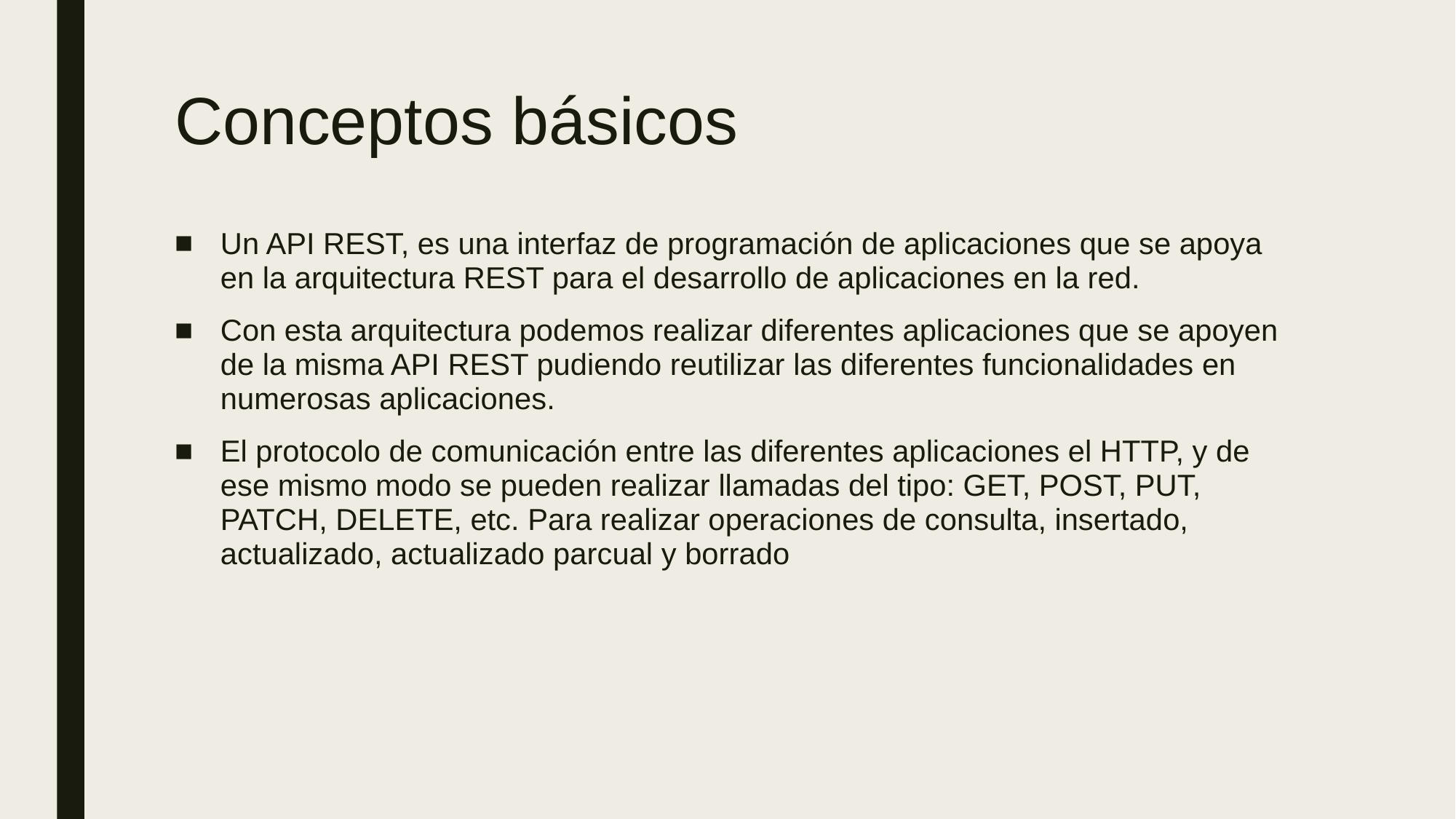

# Conceptos básicos
Un API REST, es una interfaz de programación de aplicaciones que se apoya en la arquitectura REST para el desarrollo de aplicaciones en la red.
Con esta arquitectura podemos realizar diferentes aplicaciones que se apoyen de la misma API REST pudiendo reutilizar las diferentes funcionalidades en numerosas aplicaciones.
El protocolo de comunicación entre las diferentes aplicaciones el HTTP, y de ese mismo modo se pueden realizar llamadas del tipo: GET, POST, PUT, PATCH, DELETE, etc. Para realizar operaciones de consulta, insertado, actualizado, actualizado parcual y borrado